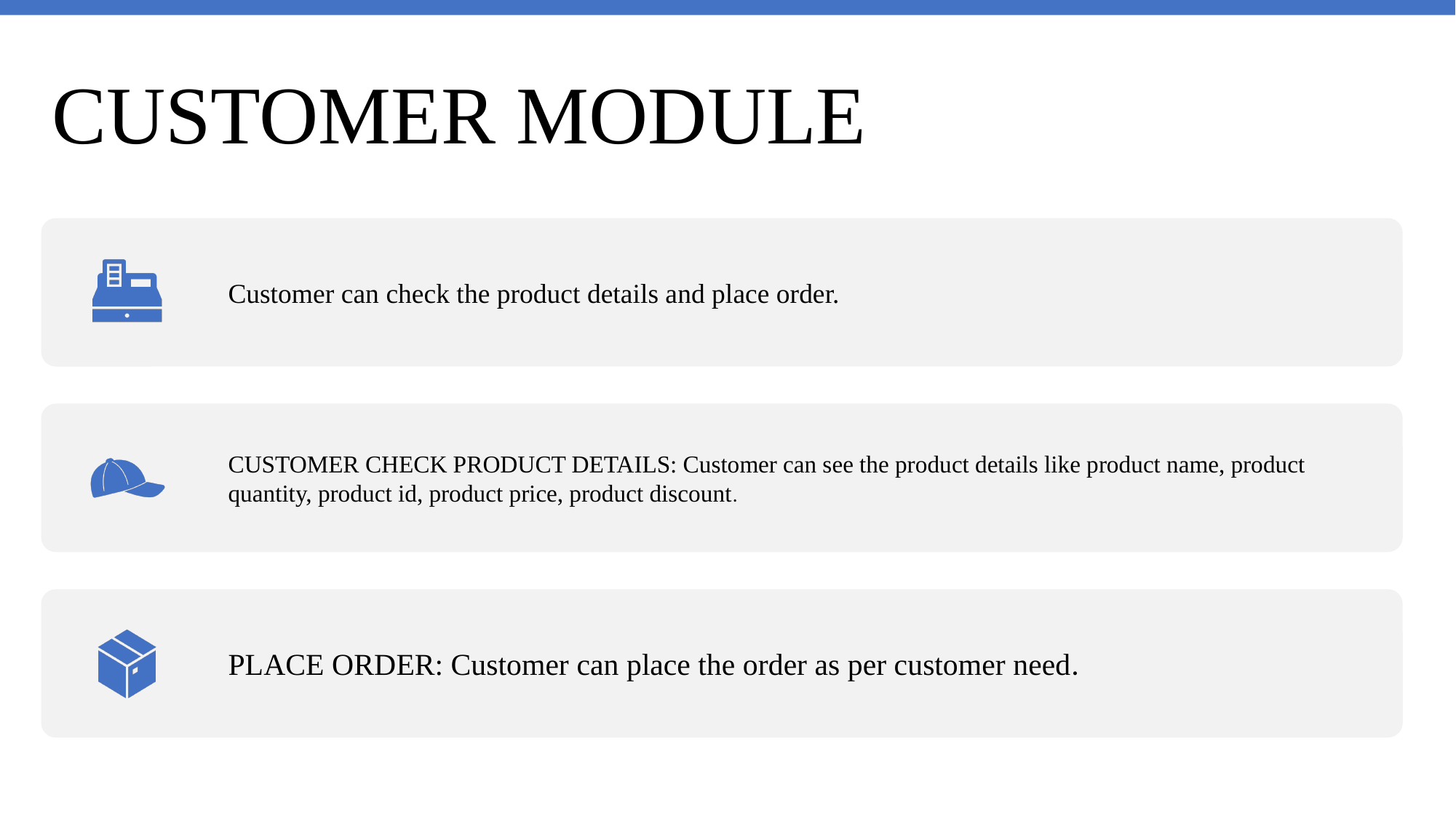

# CUSTOMER MODULE
Customer can check the product details and place order.
CUSTOMER CHECK PRODUCT DETAILS: Customer can see the product details like product name, product quantity, product id, product price, product discount.
PLACE ORDER: Customer can place the order as per customer need.